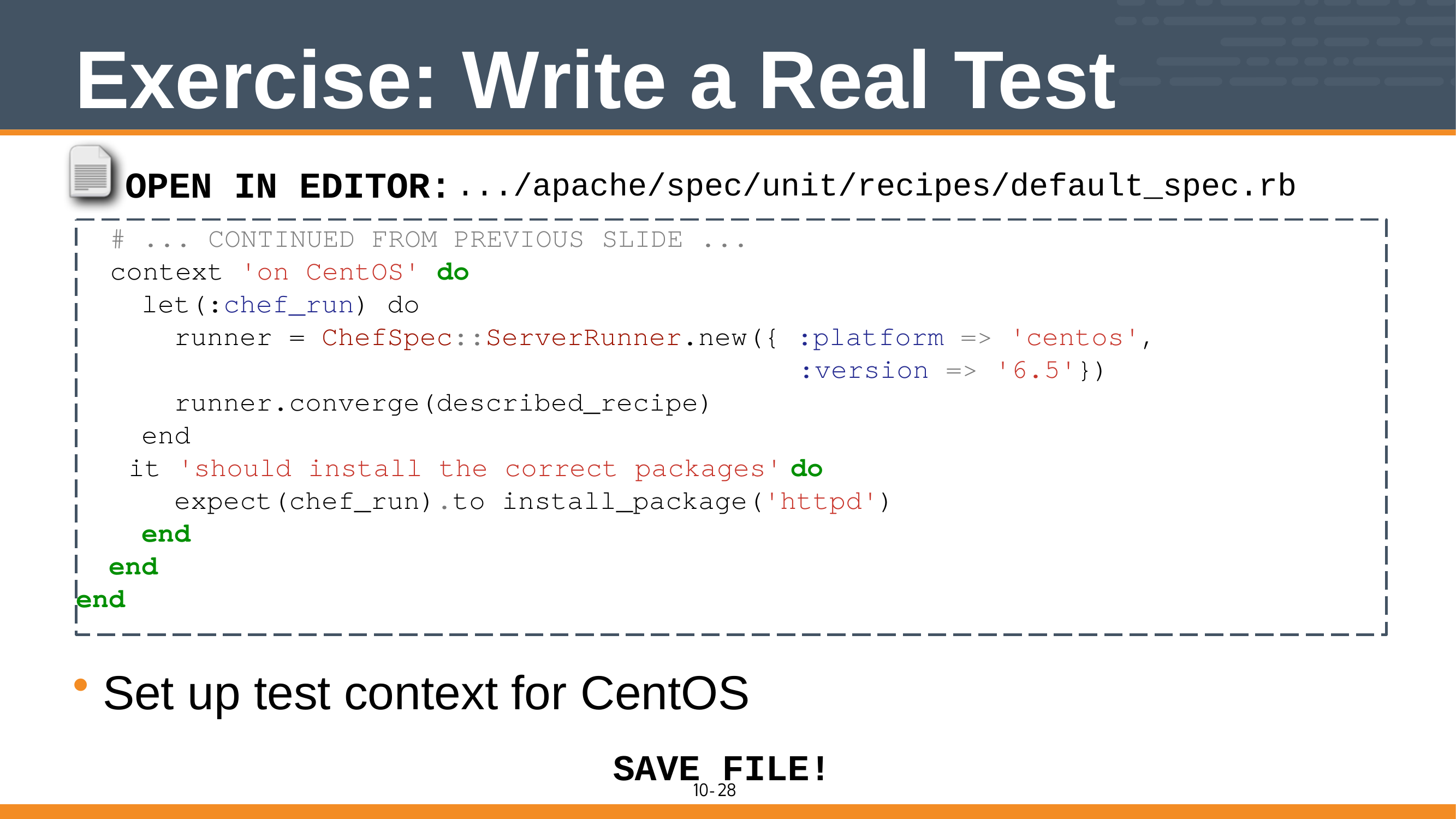

# Exercise: Write a Real Test

OPEN IN EDITOR:
.../apache/spec/unit/recipes/default_spec.rb

  # ... CONTINUED FROM PREVIOUS SLIDE ...
  context 'on CentOS' do
    let(:chef_run) do
      runner = ChefSpec::ServerRunner.new({ :platform => 'centos',
                                           :version => '6.5'})
      runner.converge(described_recipe)
    end
   it 'should install the correct packages'	do
      expect(chef_run).to install_package('httpd')
    end
  end
end
Set up test context for CentOS
SAVE FILE!
28